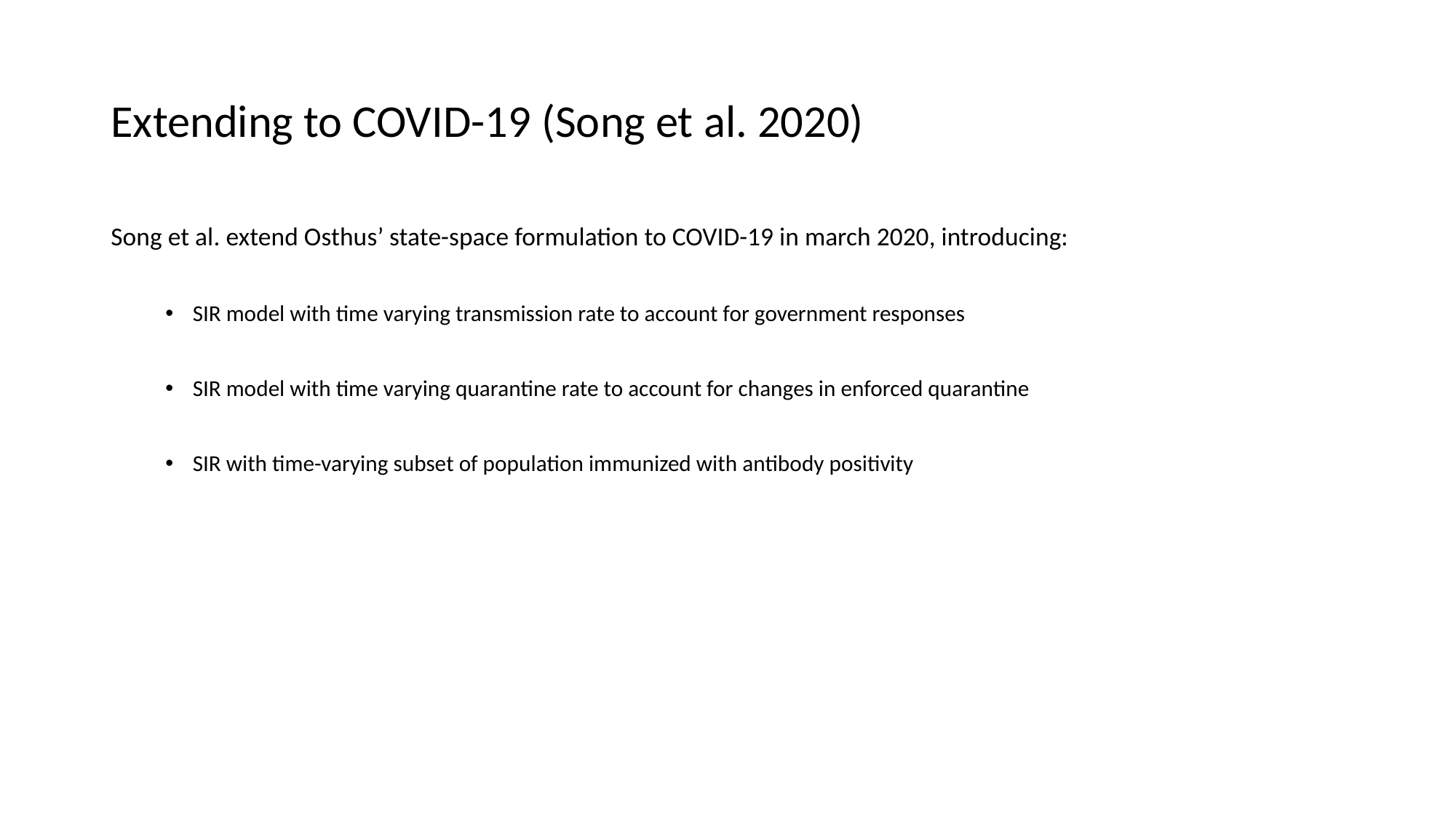

# Extending to COVID-19 (Song et al. 2020)
Song et al. extend Osthus’ state-space formulation to COVID-19 in march 2020, introducing:

SIR model with time varying transmission rate to account for government responses

SIR model with time varying quarantine rate to account for changes in enforced quarantine

SIR with time-varying subset of population immunized with antibody positivity